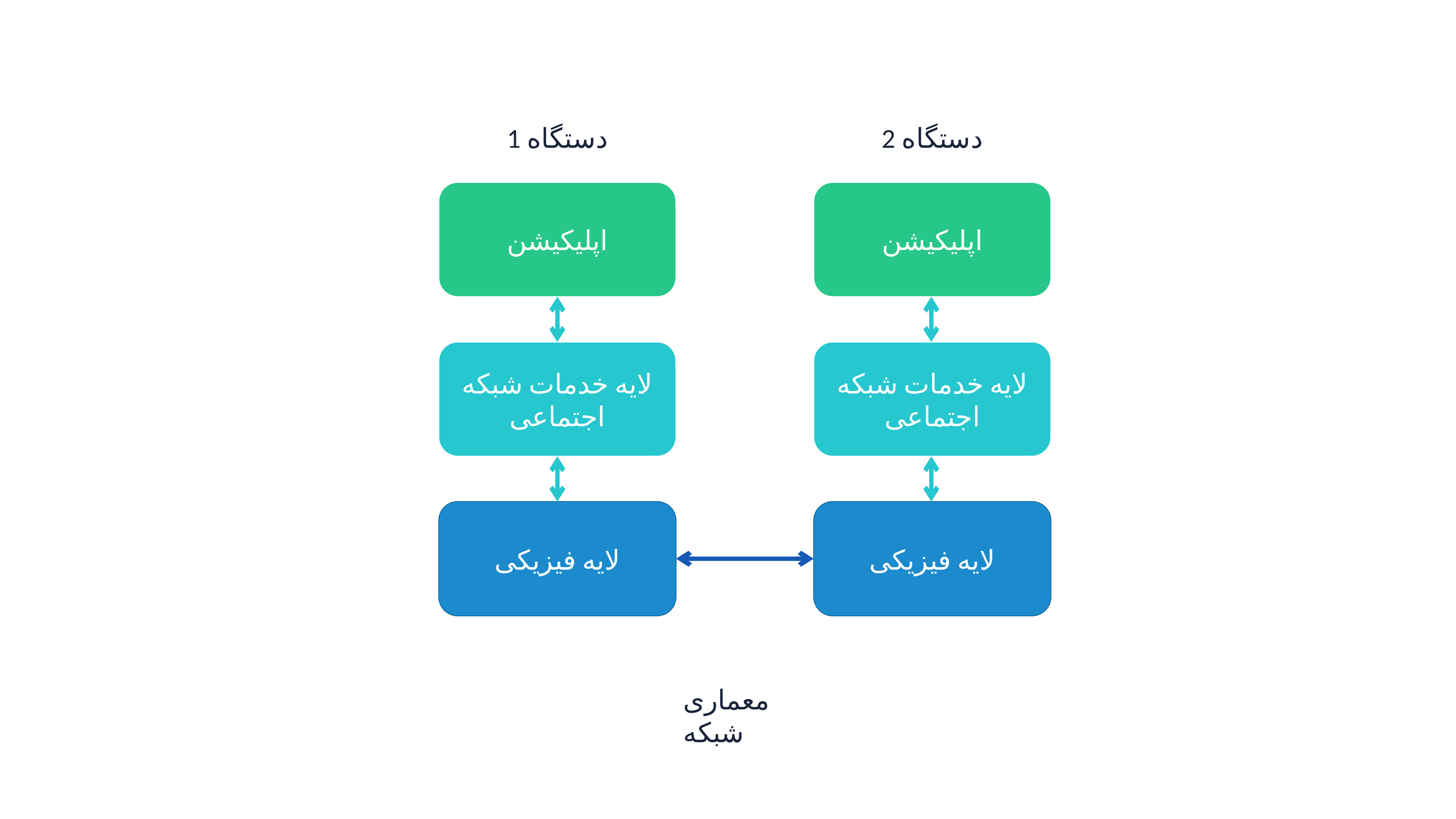

دستگاه 1
دستگاه 2
اپلیکیشن
اپلیکیشن
لایه خدمات شبکه اجتماعی
لایه خدمات شبکه اجتماعی
لایه فیزیکی
لایه فیزیکی
معماری شبکه